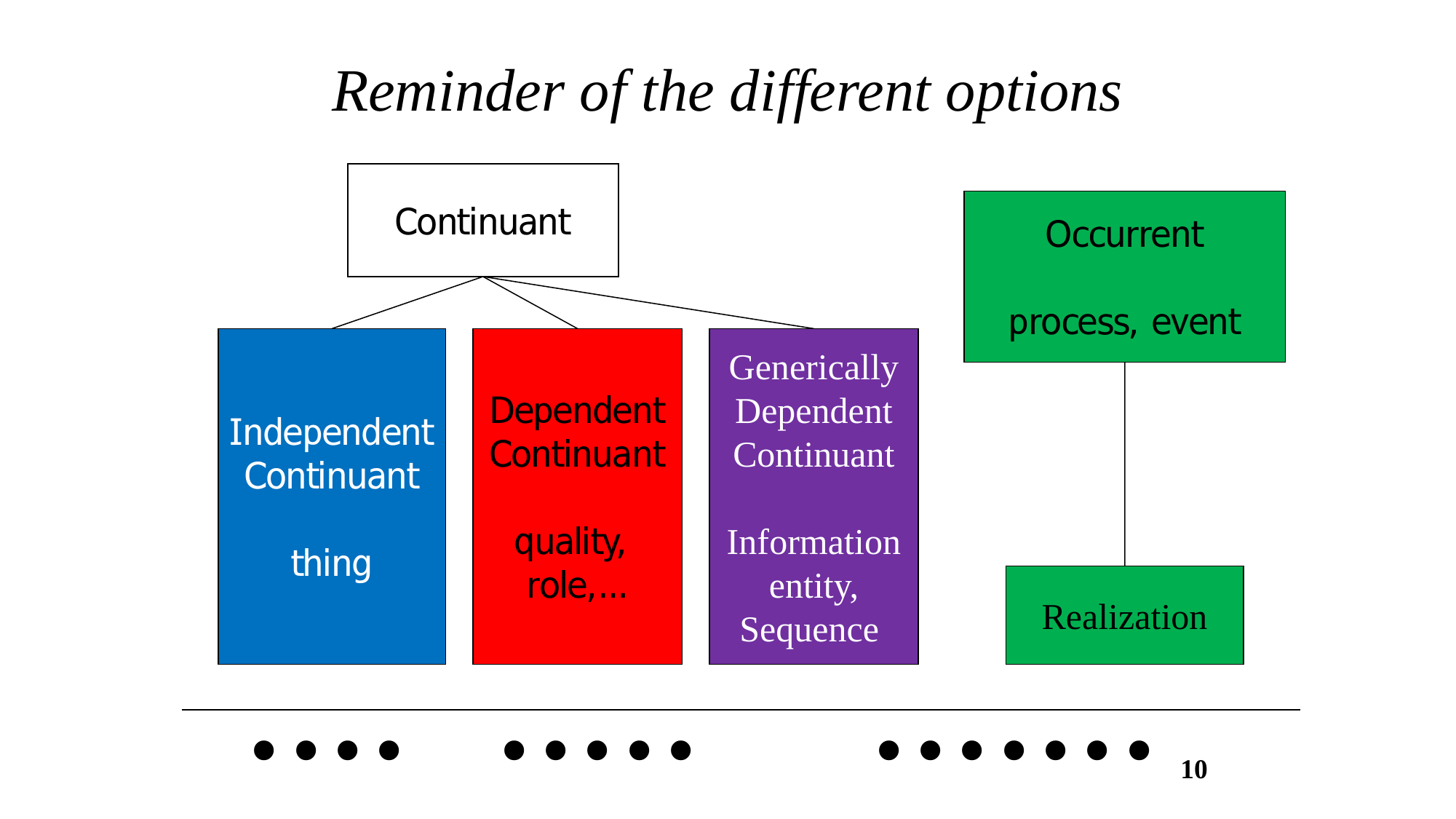

# Reminder of the different options
Continuant
Occurrent

process, event
Independent
Continuant

thing
Dependent
Continuant

quality,
role,…
Generically
Dependent
Continuant

Information entity, Sequence
Realization
 ....  .....    .......
10